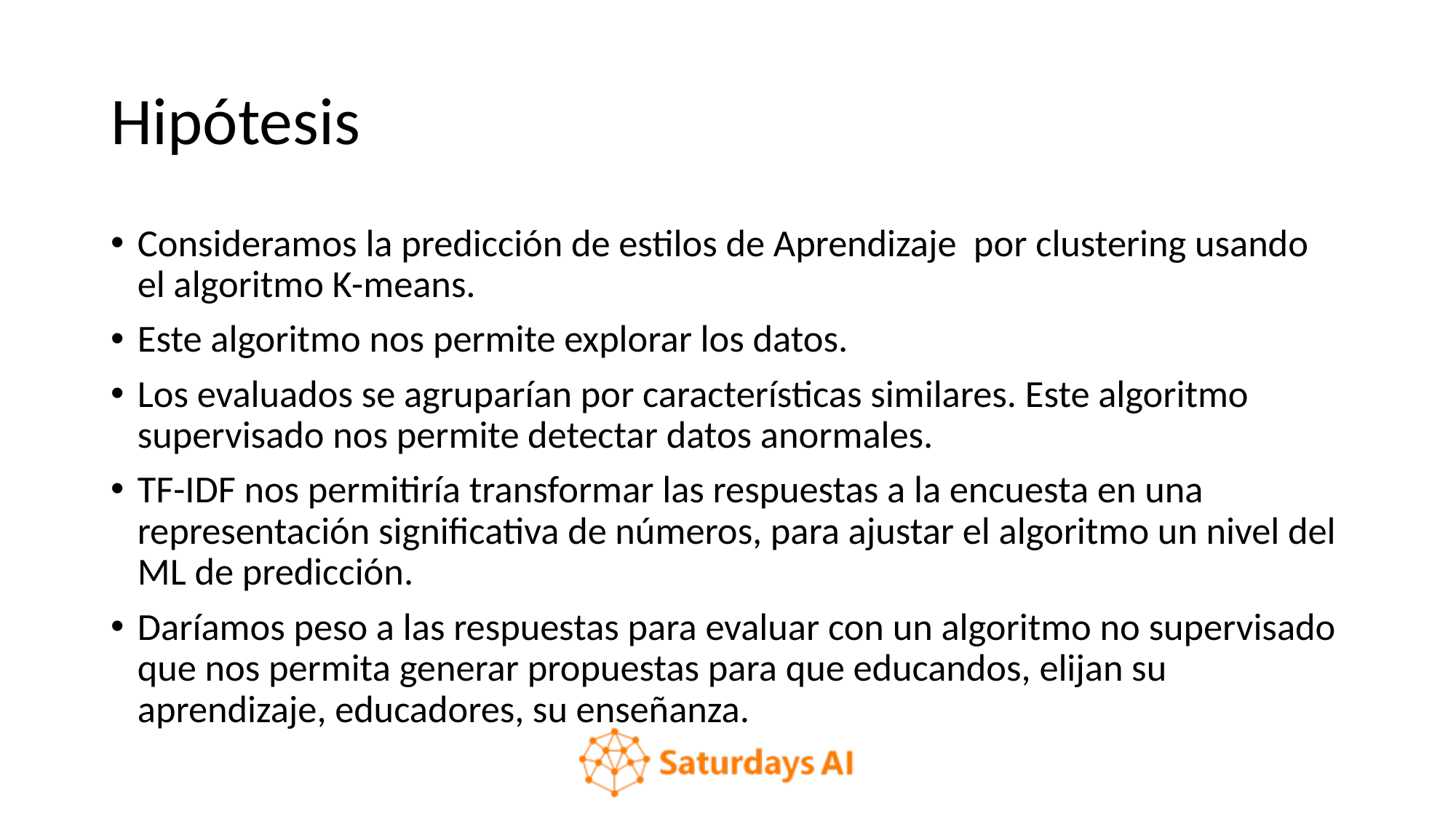

# Hipótesis
Consideramos la predicción de estilos de Aprendizaje  por clustering usando el algoritmo K-means.
Este algoritmo nos permite explorar los datos.
Los evaluados se agruparían por características similares. Este algoritmo supervisado nos permite detectar datos anormales.
TF-IDF nos permitiría transformar las respuestas a la encuesta en una representación significativa de números, para ajustar el algoritmo un nivel del ML de predicción.
Daríamos peso a las respuestas para evaluar con un algoritmo no supervisado que nos permita generar propuestas para que educandos, elijan su aprendizaje, educadores, su enseñanza.